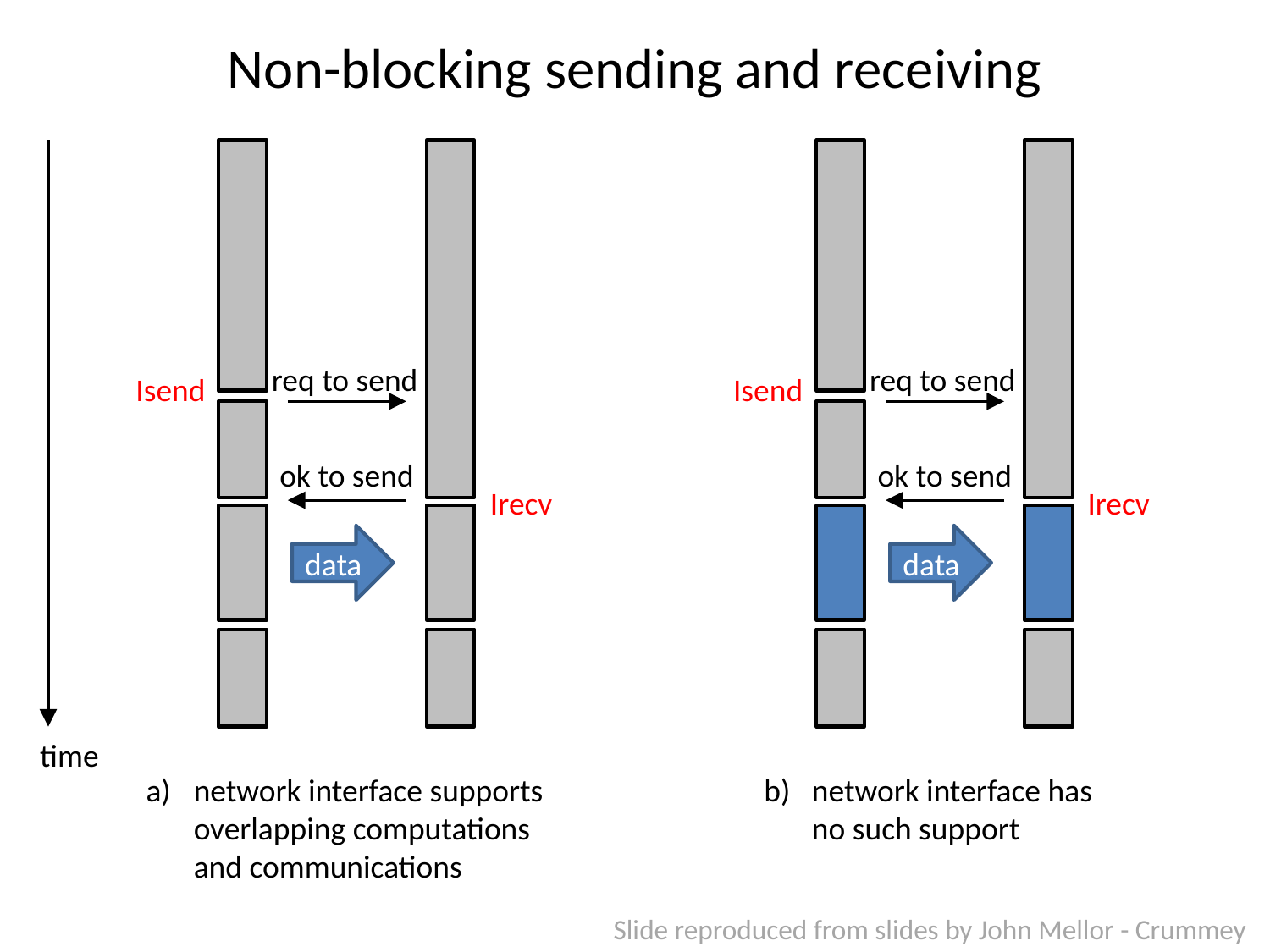

# Non-blocking sending and receiving

req to send
req to send
Isend
Isend

ok to send
ok to send
Irecv
Irecv

data
data

time
network interface supports overlapping computations and communications
network interface has no such support
Slide reproduced from slides by John Mellor - Crummey